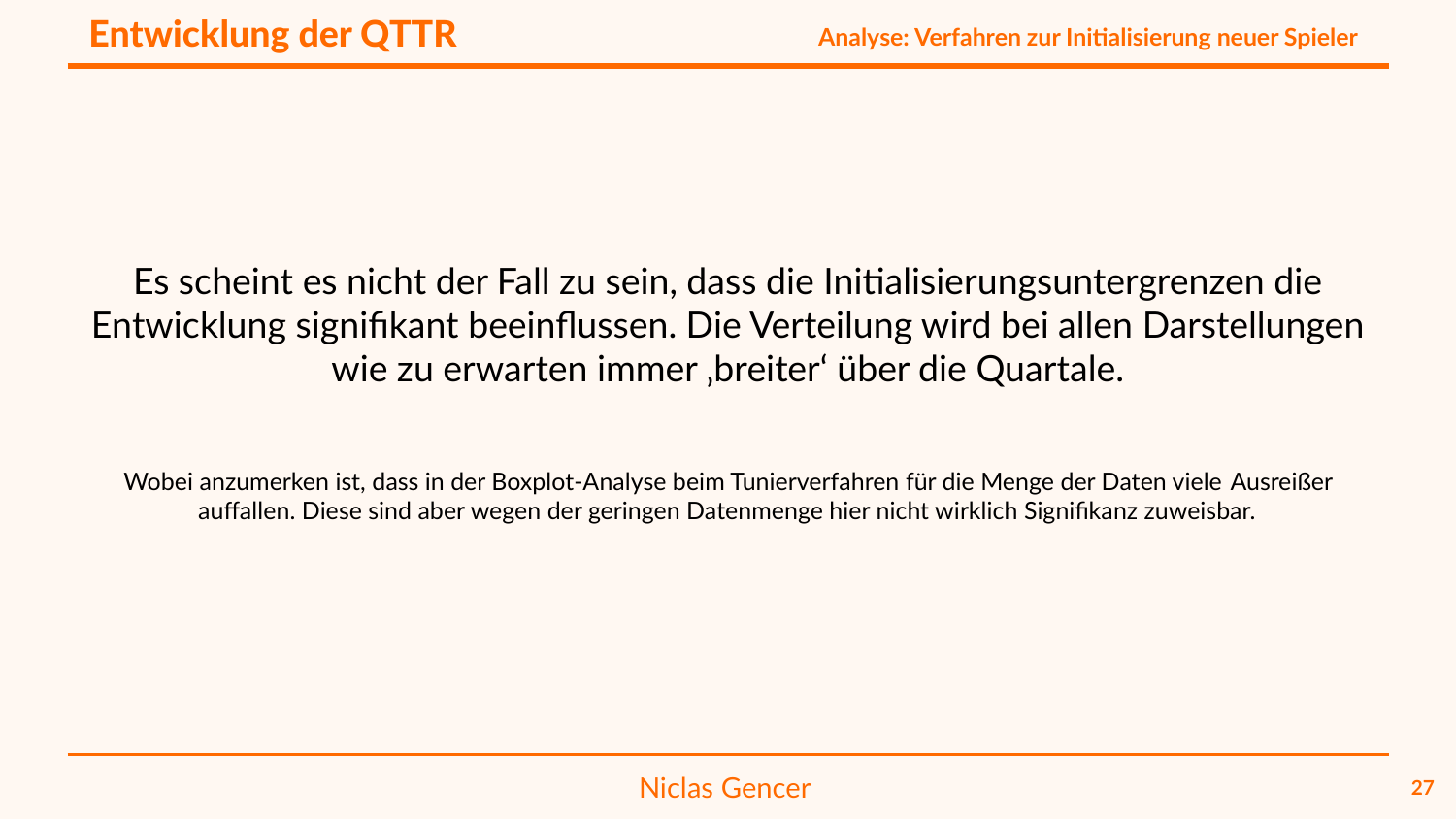

Entwicklung der QTTR
Analyse: Verfahren zur Initialisierung neuer Spieler
Es scheint es nicht der Fall zu sein, dass die Initialisierungsuntergrenzen die Entwicklung signifikant beeinflussen. Die Verteilung wird bei allen Darstellungen wie zu erwarten immer ‚breiter‘ über die Quartale.

Wobei anzumerken ist, dass in der Boxplot-Analyse beim Tunierverfahren für die Menge der Daten viele Ausreißer auffallen. Diese sind aber wegen der geringen Datenmenge hier nicht wirklich Signifikanz zuweisbar.
Niclas Gencer
27